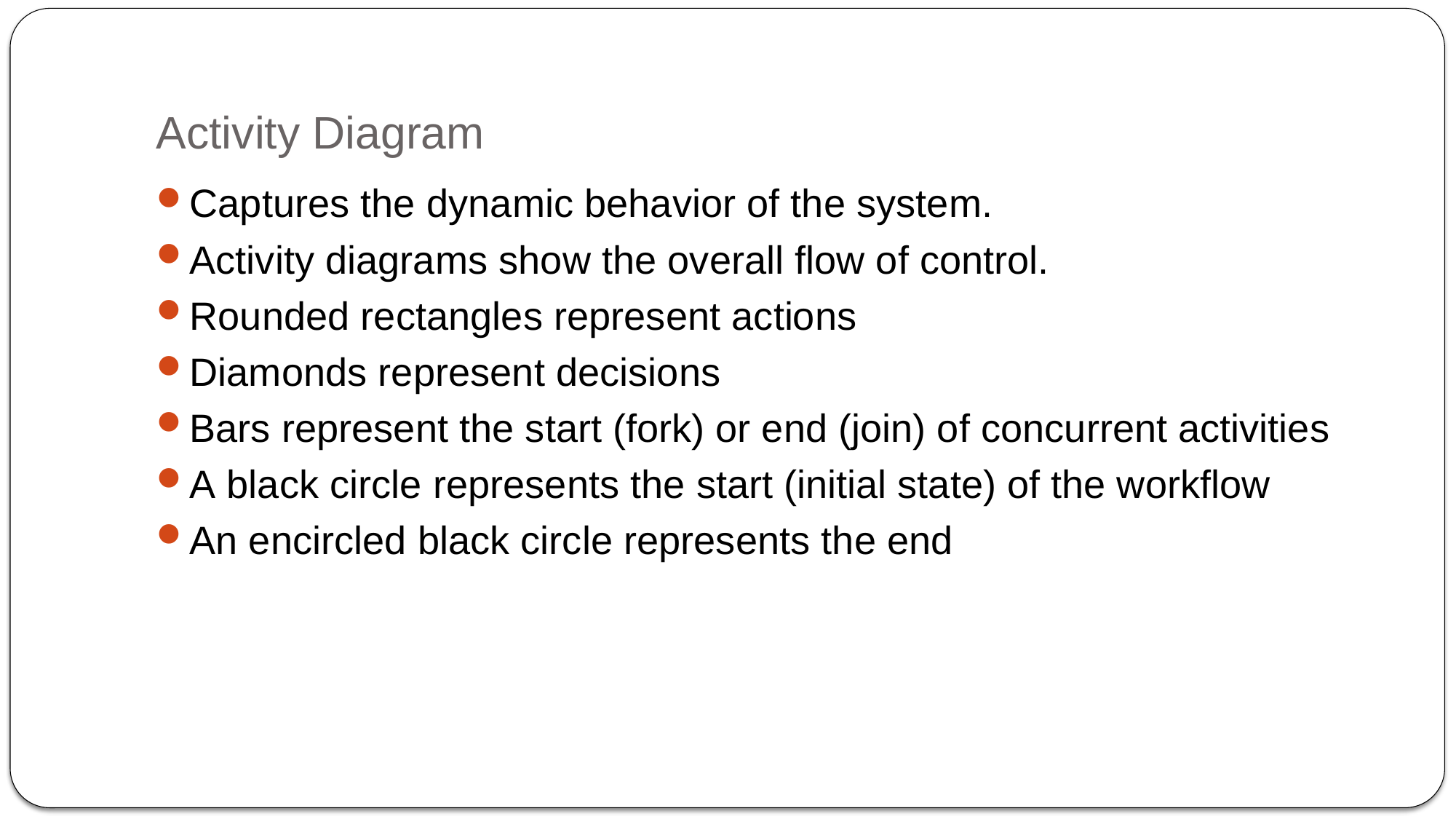

# Activity Diagram
Captures the dynamic behavior of the system.
Activity diagrams show the overall flow of control.
Rounded rectangles represent actions
Diamonds represent decisions
Bars represent the start (fork) or end (join) of concurrent activities
A black circle represents the start (initial state) of the workflow
An encircled black circle represents the end